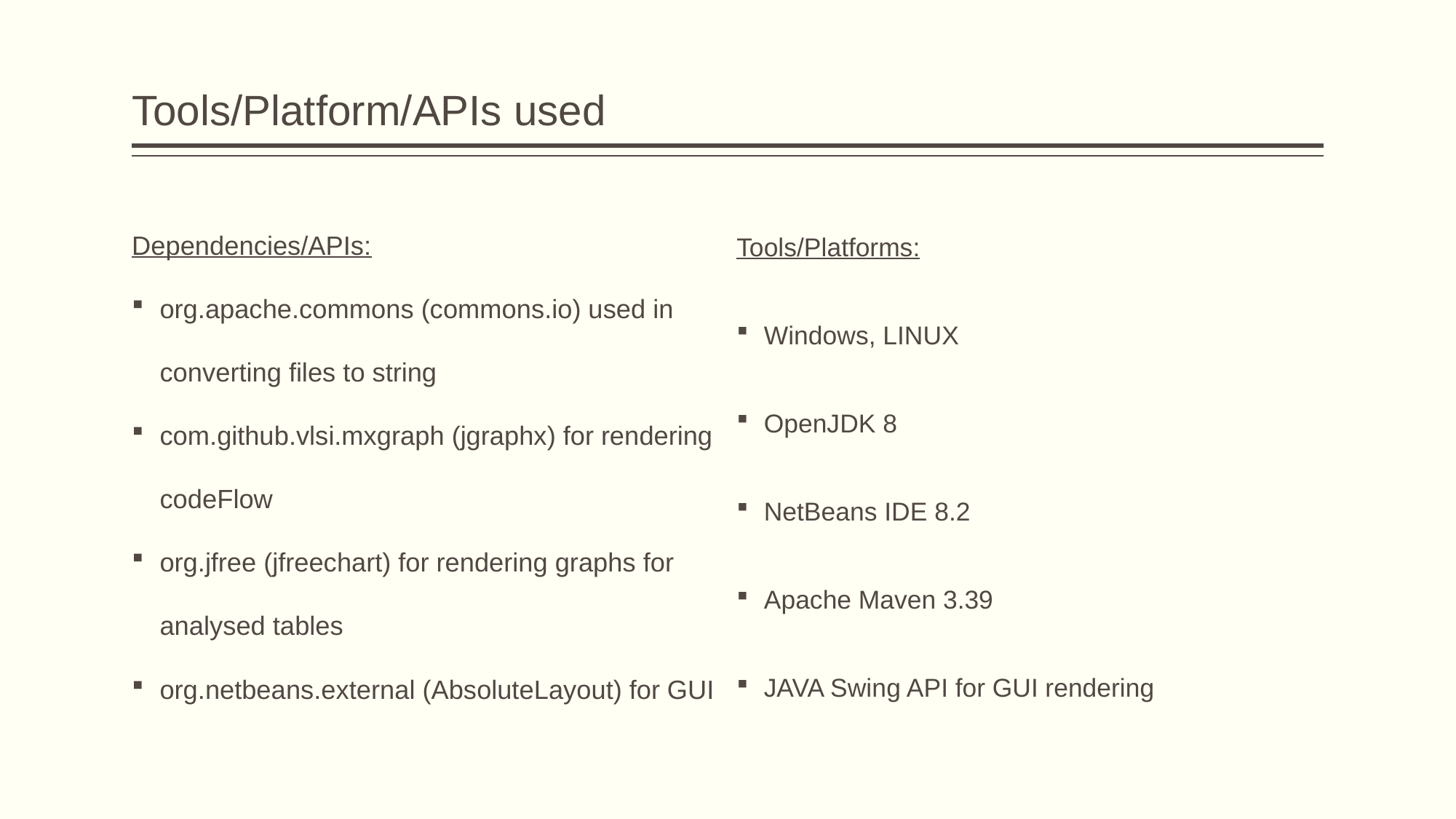

# Tools/Platform/APIs used
Dependencies/APIs:
org.apache.commons (commons.io) used in converting files to string
com.github.vlsi.mxgraph (jgraphx) for rendering codeFlow
org.jfree (jfreechart) for rendering graphs for analysed tables
org.netbeans.external (AbsoluteLayout) for GUI

Tools/Platforms:
Windows, LINUX
OpenJDK 8
NetBeans IDE 8.2
Apache Maven 3.39
JAVA Swing API for GUI rendering